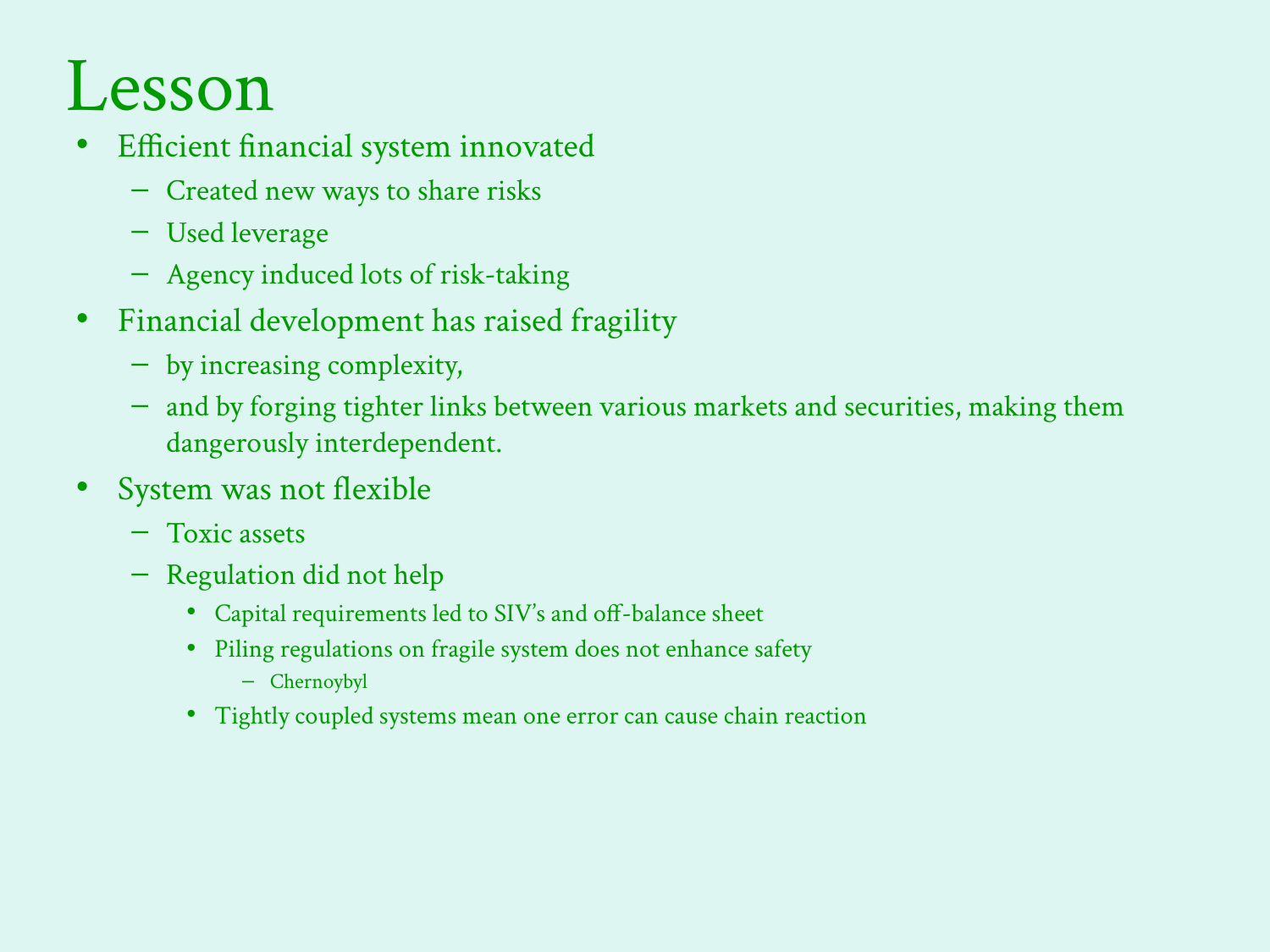

# Lesson
Efficient financial system innovated
Created new ways to share risks
Used leverage
Agency induced lots of risk-taking
Financial development has raised fragility
by increasing complexity,
and by forging tighter links between various markets and securities, making them dangerously interdependent.
System was not flexible
Toxic assets
Regulation did not help
Capital requirements led to SIV’s and off-balance sheet
Piling regulations on fragile system does not enhance safety
Chernoybyl
Tightly coupled systems mean one error can cause chain reaction